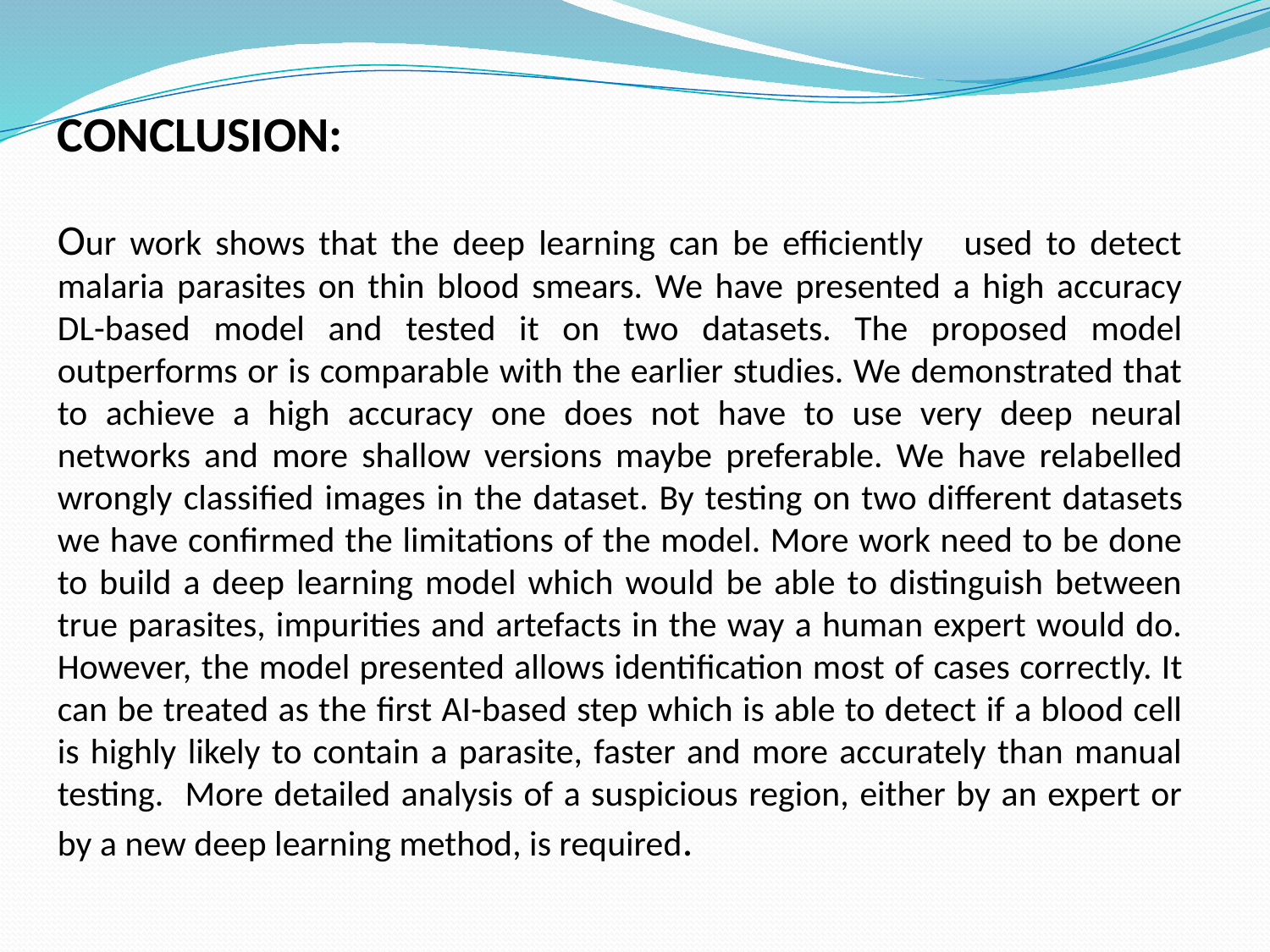

CONCLUSION:

Our work shows that the deep learning can be efficiently   used to detect malaria parasites on thin blood smears. We have presented a high accuracy DL-based model and tested it on two datasets. The proposed model outperforms or is comparable with the earlier studies. We demonstrated that to achieve a high accuracy one does not have to use very deep neural networks and more shallow versions maybe preferable. We have relabelled wrongly classified images in the dataset. By testing on two different datasets we have confirmed the limitations of the model. More work need to be done to build a deep learning model which would be able to distinguish between true parasites, impurities and artefacts in the way a human expert would do. However, the model presented allows identification most of cases correctly. It can be treated as the first AI-based step which is able to detect if a blood cell is highly likely to contain a parasite, faster and more accurately than manual testing.  More detailed analysis of a suspicious region, either by an expert or by a new deep learning method, is required.